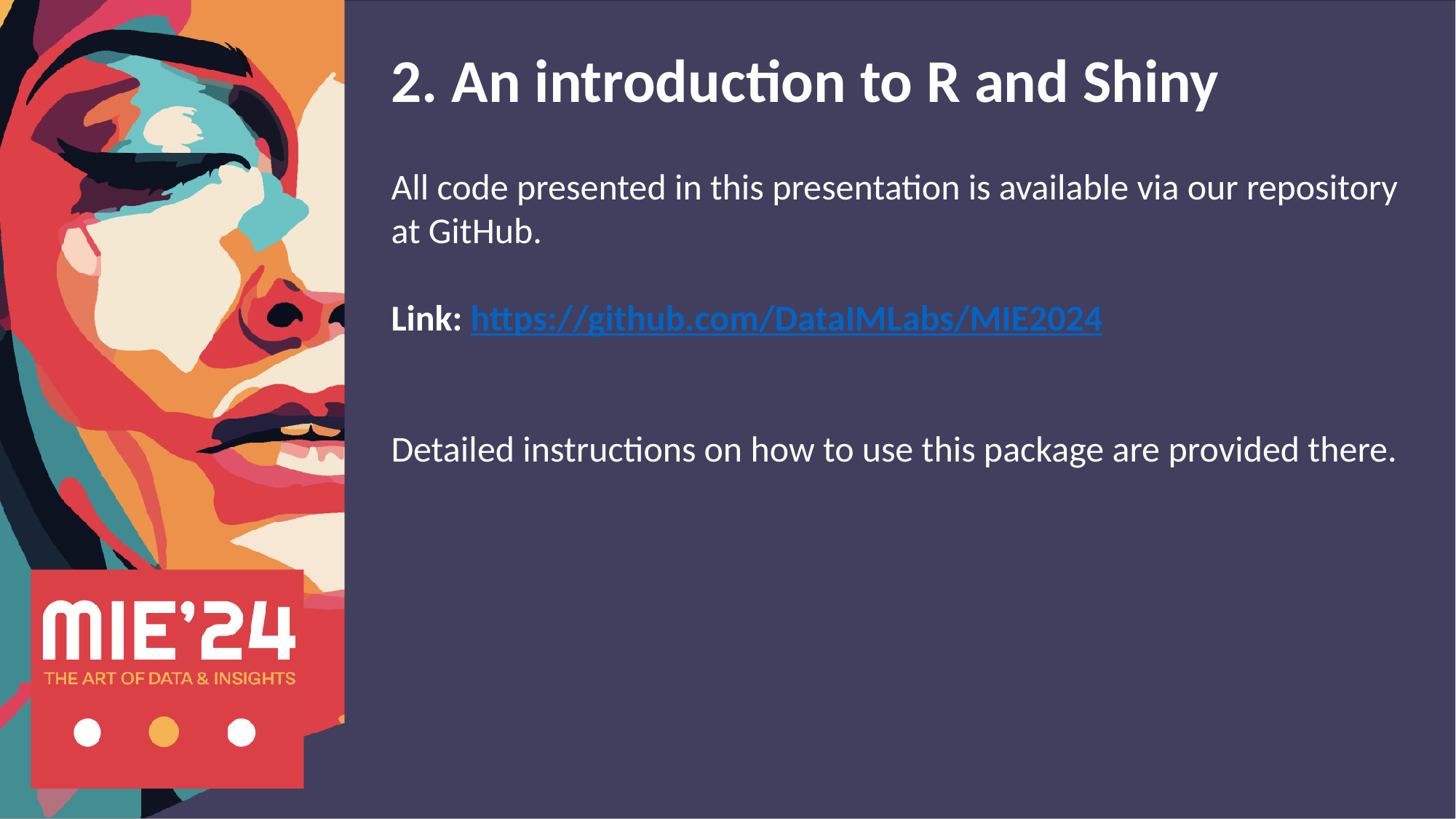

2. An introduction to R and Shiny

All code presented in this presentation is available via our repository at GitHub.

Link: https://github.com/DataIMLabs/MIE2024

Detailed instructions on how to use this package are provided there.